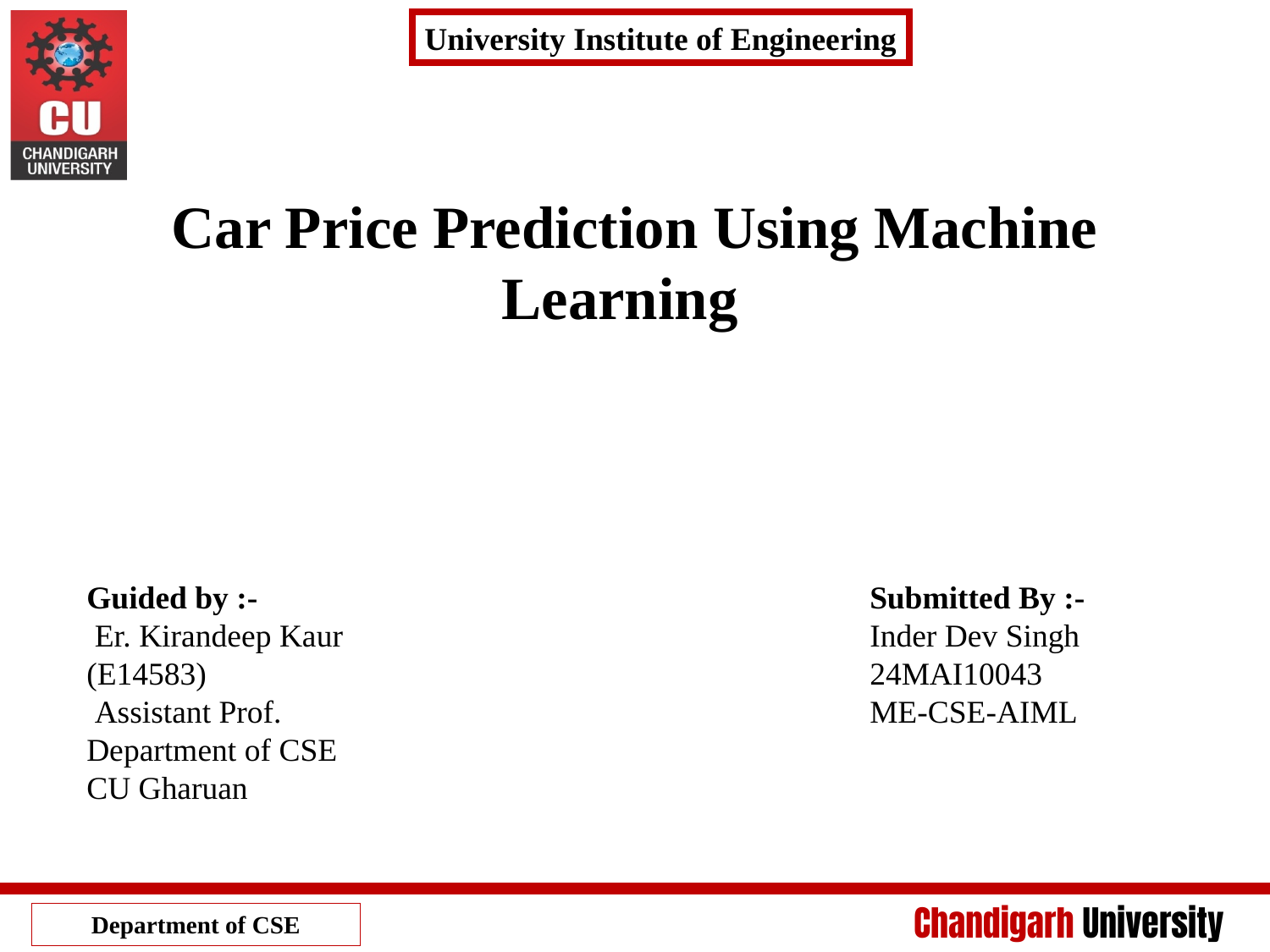

# Car Price Prediction Using Machine Learning
Guided by :-
 Er. Kirandeep Kaur (E14583)
 Assistant Prof.
Department of CSE
CU Gharuan

Submitted By :-
Inder Dev Singh
24MAI10043
ME-CSE-AIML